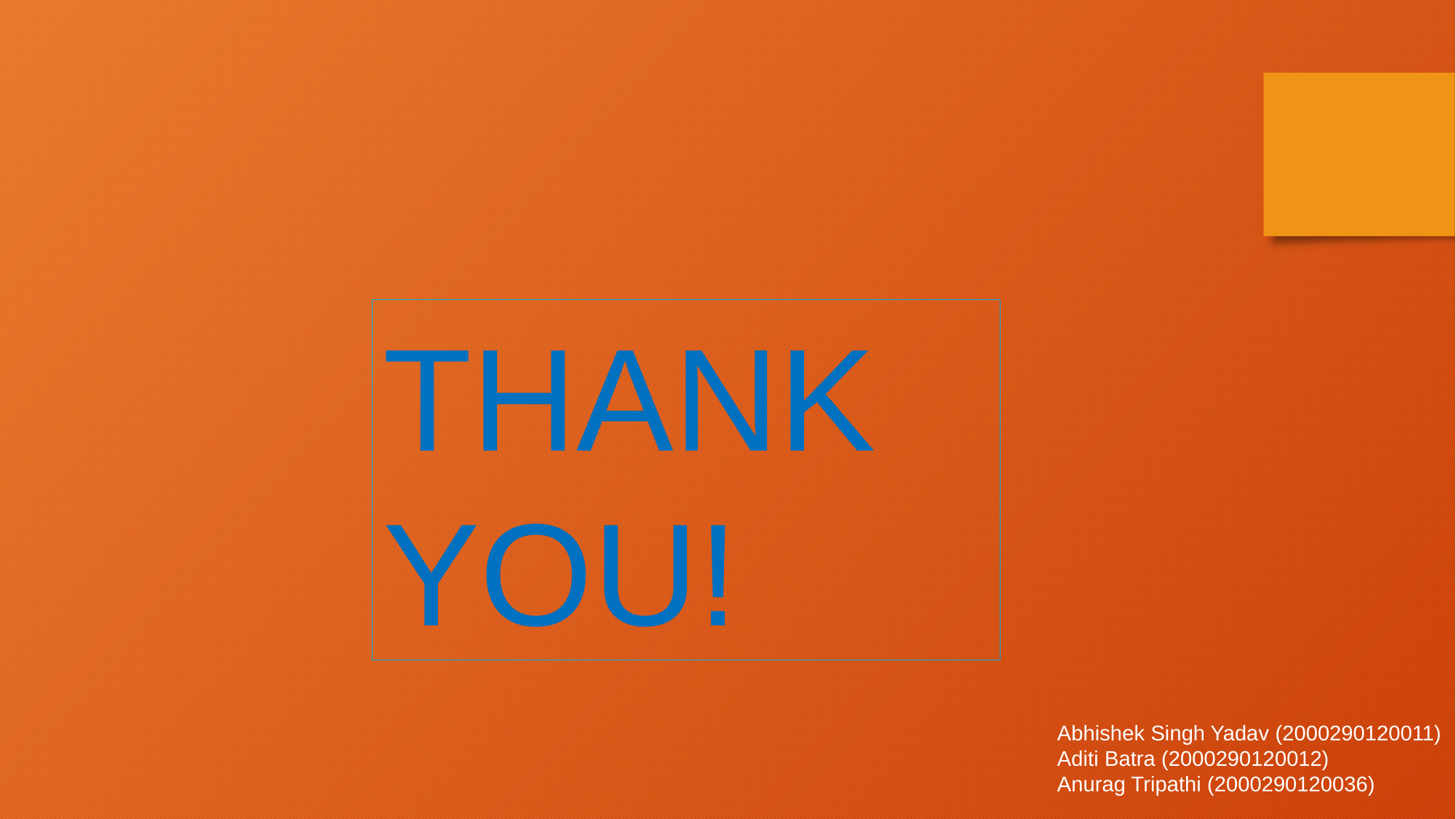

THANK YOU!
Abhishek Singh Yadav (2000290120011)
Aditi Batra (2000290120012)
Anurag Tripathi (2000290120036)